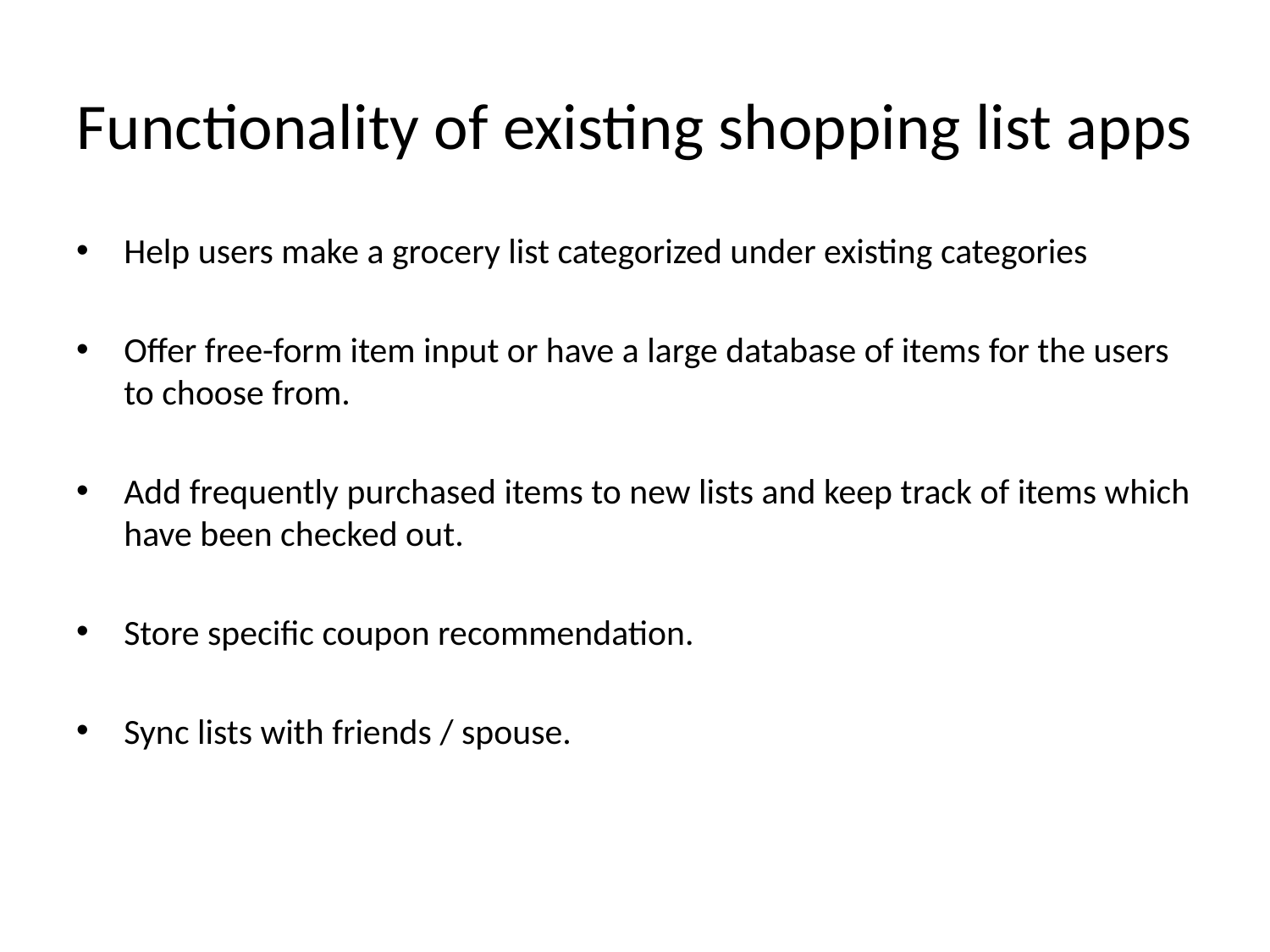

# Functionality of existing shopping list apps
Help users make a grocery list categorized under existing categories

Offer free-form item input or have a large database of items for the users to choose from.

Add frequently purchased items to new lists and keep track of items which have been checked out.

Store specific coupon recommendation.

Sync lists with friends / spouse.